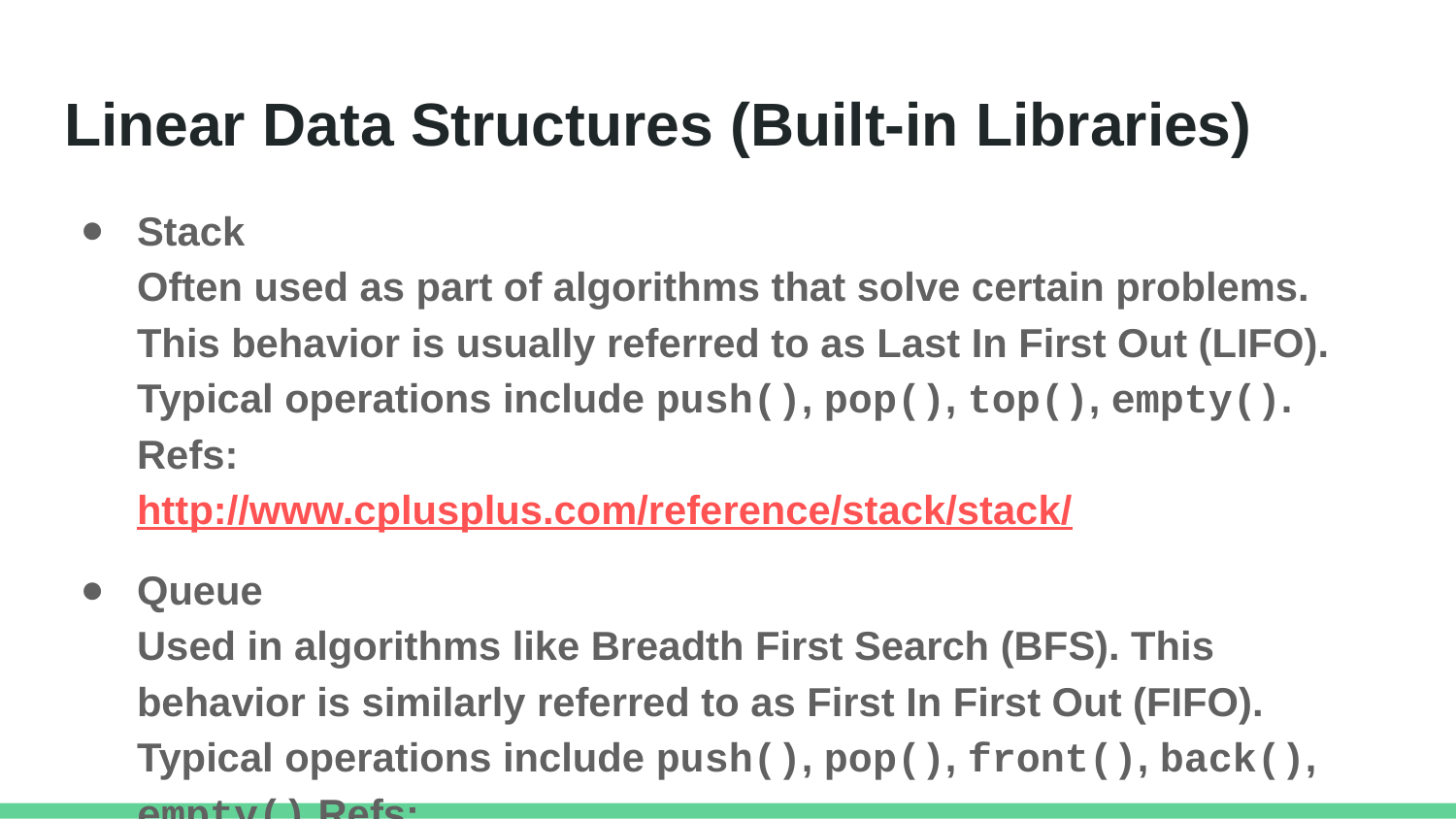

# Linear Data Structures (Built-in Libraries)
Stack
Often used as part of algorithms that solve certain problems. This behavior is usually referred to as Last In First Out (LIFO). Typical operations include push(), pop(), top(), empty(). Refs:
http://www.cplusplus.com/reference/stack/stack/
Queue
Used in algorithms like Breadth First Search (BFS). This behavior is similarly referred to as First In First Out (FIFO). Typical operations include push(), pop(), front(), back(), empty().Refs:
http://www.cplusplus.com/reference/queue/queue/